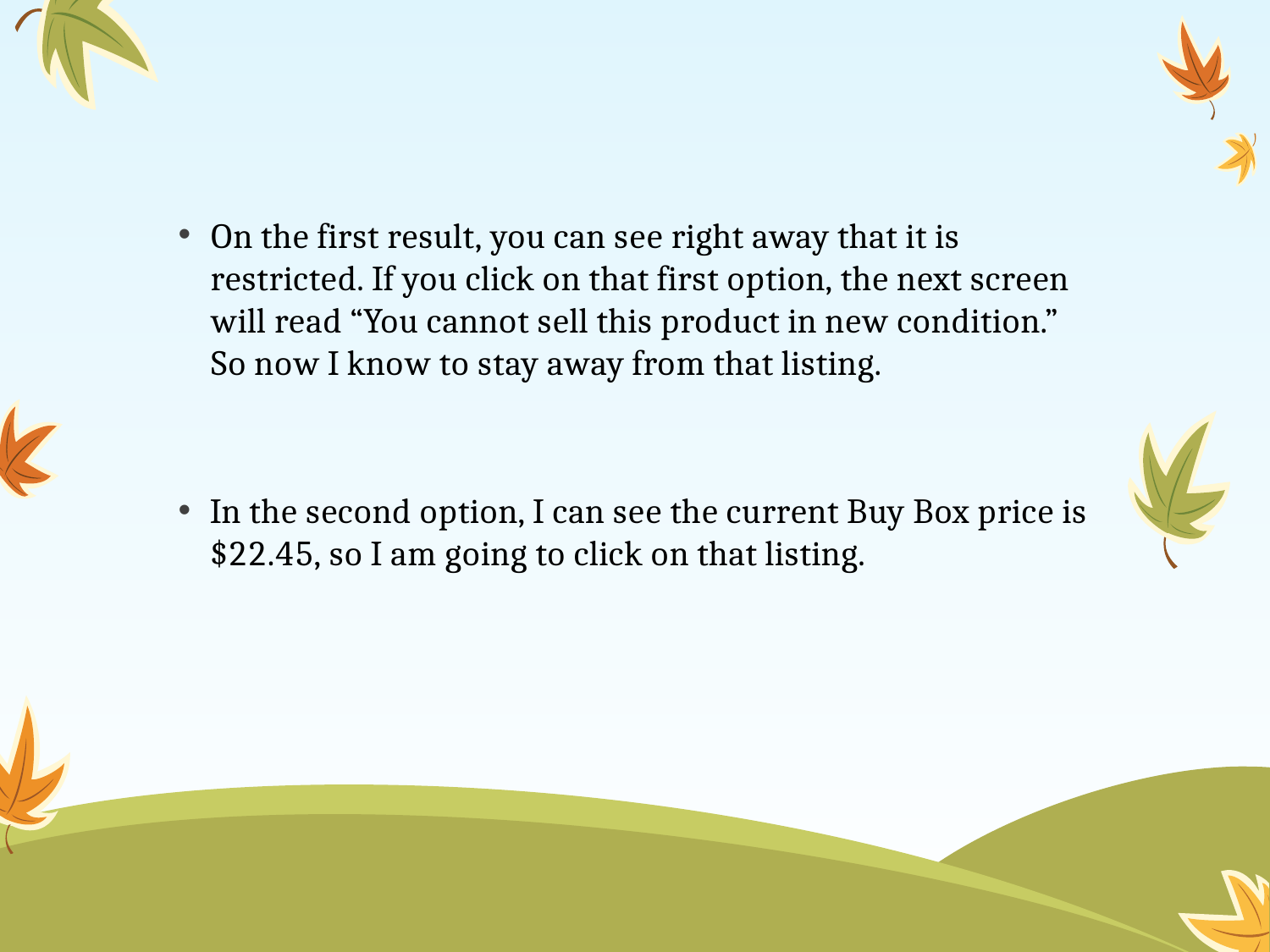

#
On the first result, you can see right away that it is restricted. If you click on that first option, the next screen will read “You cannot sell this product in new condition.” So now I know to stay away from that listing.

In the second option, I can see the current Buy Box price is $22.45, so I am going to click on that listing.